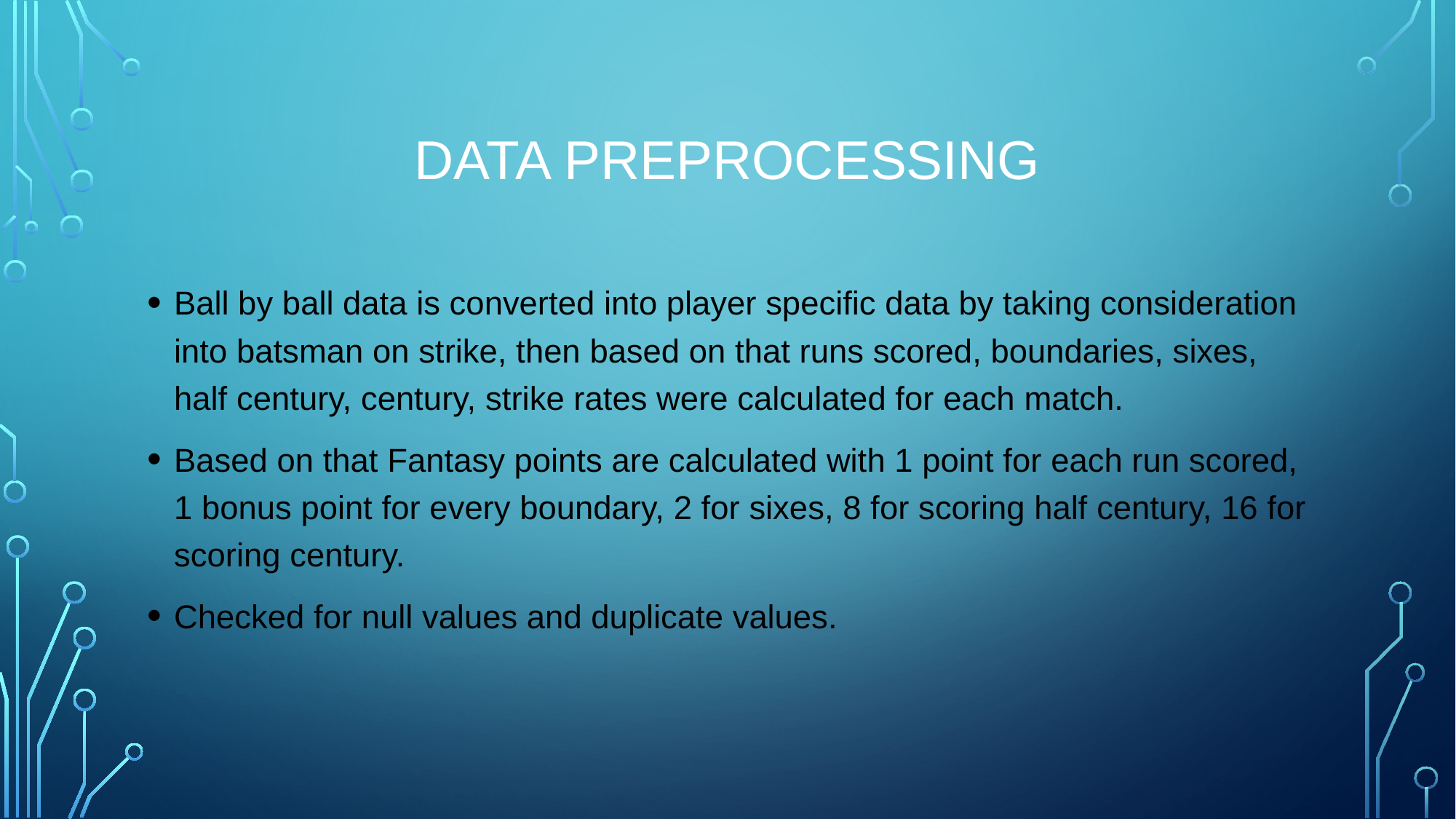

# Data Preprocessing
Ball by ball data is converted into player specific data by taking consideration into batsman on strike, then based on that runs scored, boundaries, sixes, half century, century, strike rates were calculated for each match.
Based on that Fantasy points are calculated with 1 point for each run scored, 1 bonus point for every boundary, 2 for sixes, 8 for scoring half century, 16 for scoring century.
Checked for null values and duplicate values.